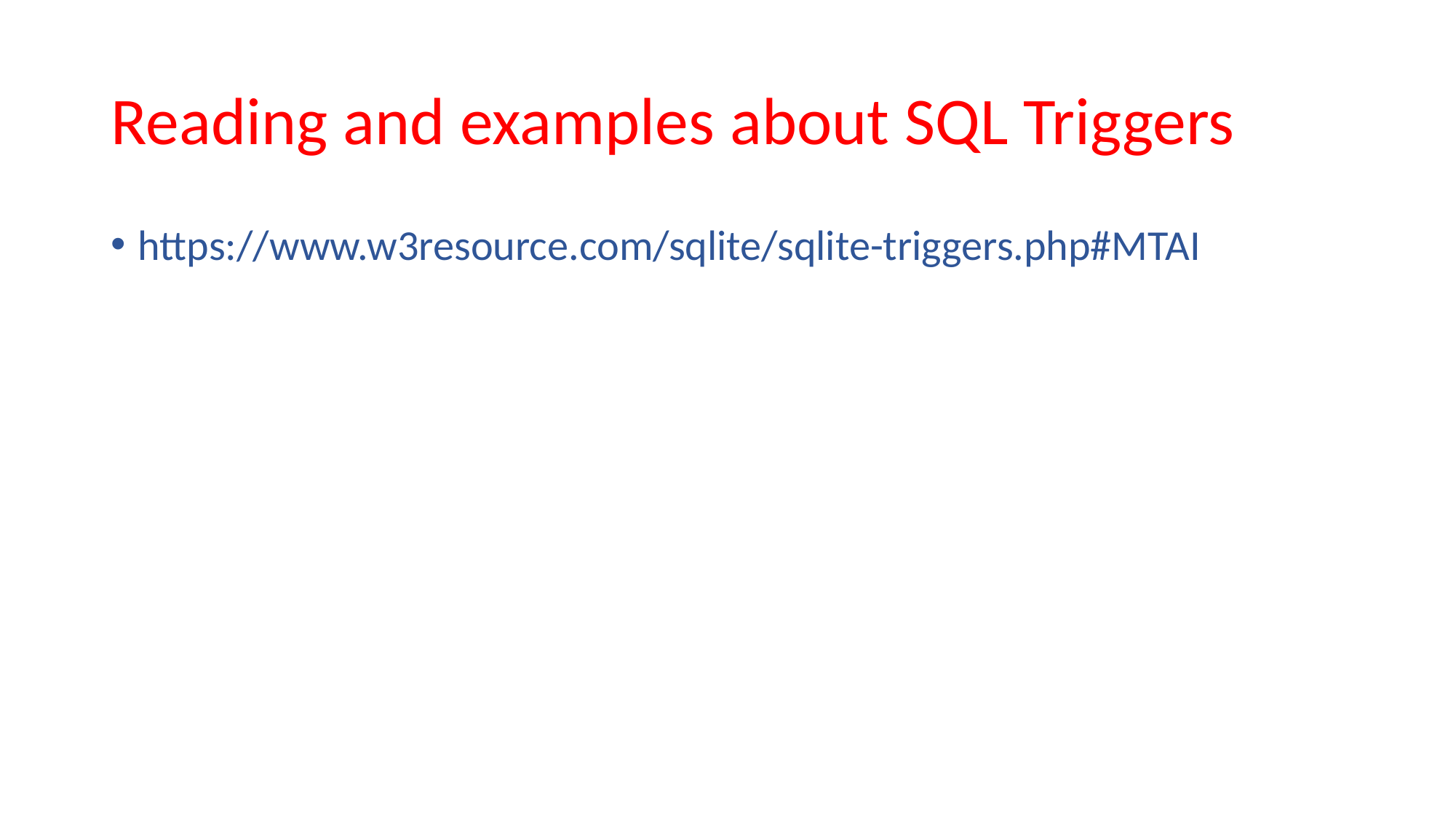

# Reading and examples about SQL Triggers
https://www.w3resource.com/sqlite/sqlite-triggers.php#MTAI